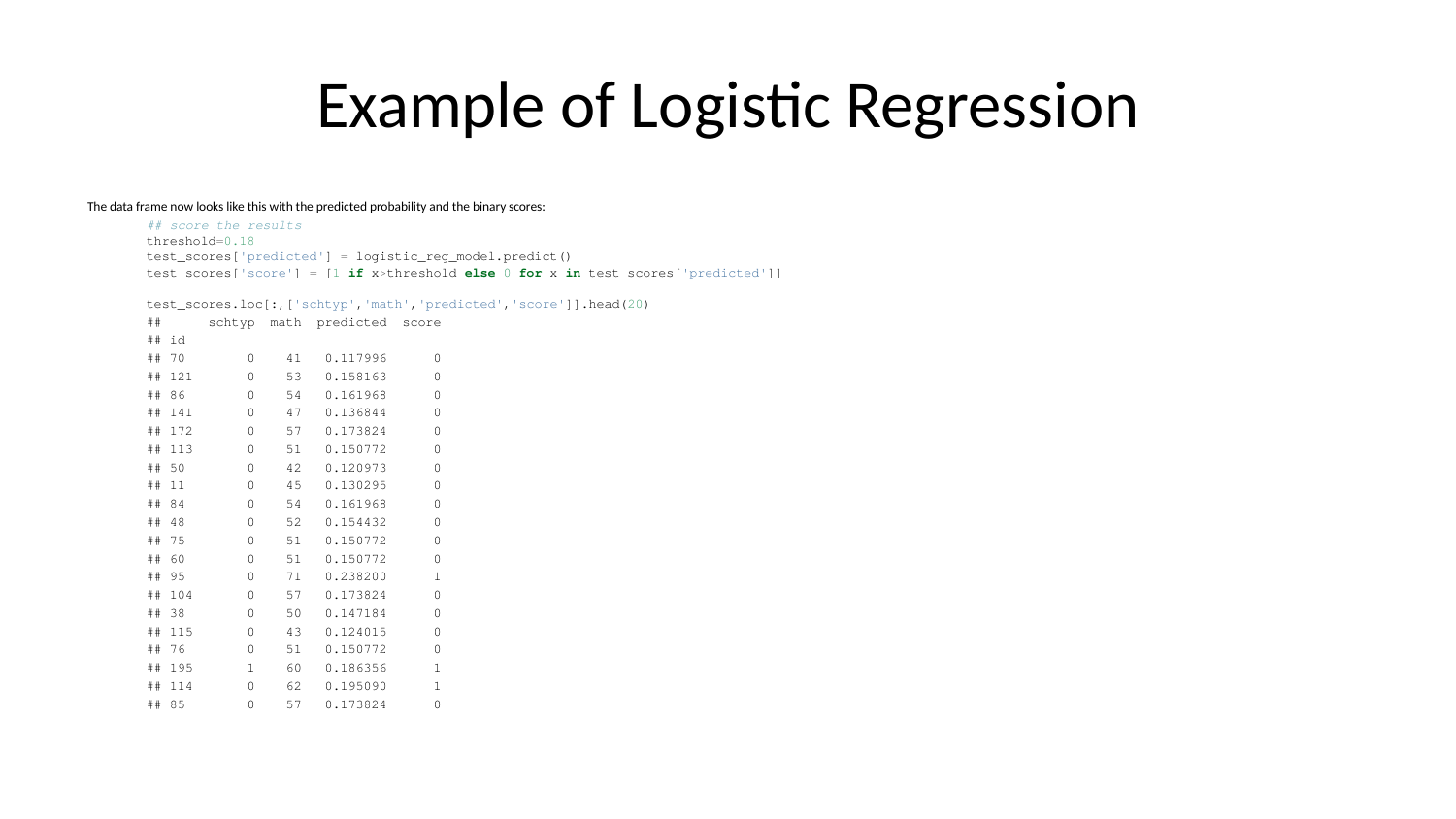

# Example of Logistic Regression
The data frame now looks like this with the predicted probability and the binary scores:
## score the results threshold=0.18 test_scores['predicted'] = logistic_reg_model.predict() test_scores['score'] = [1 if x>threshold else 0 for x in test_scores['predicted']] test_scores.loc[:,['schtyp','math','predicted','score']].head(20)
##      schtyp  math  predicted  score
## id
## 70        0    41   0.117996      0
## 121       0    53   0.158163      0
## 86        0    54   0.161968      0
## 141       0    47   0.136844      0
## 172       0    57   0.173824      0
## 113       0    51   0.150772      0
## 50        0    42   0.120973      0
## 11        0    45   0.130295      0
## 84        0    54   0.161968      0
## 48        0    52   0.154432      0
## 75        0    51   0.150772      0
## 60        0    51   0.150772      0
## 95        0    71   0.238200      1
## 104       0    57   0.173824      0
## 38        0    50   0.147184      0
## 115       0    43   0.124015      0
## 76        0    51   0.150772      0
## 195       1    60   0.186356      1
## 114       0    62   0.195090      1
## 85        0    57   0.173824      0